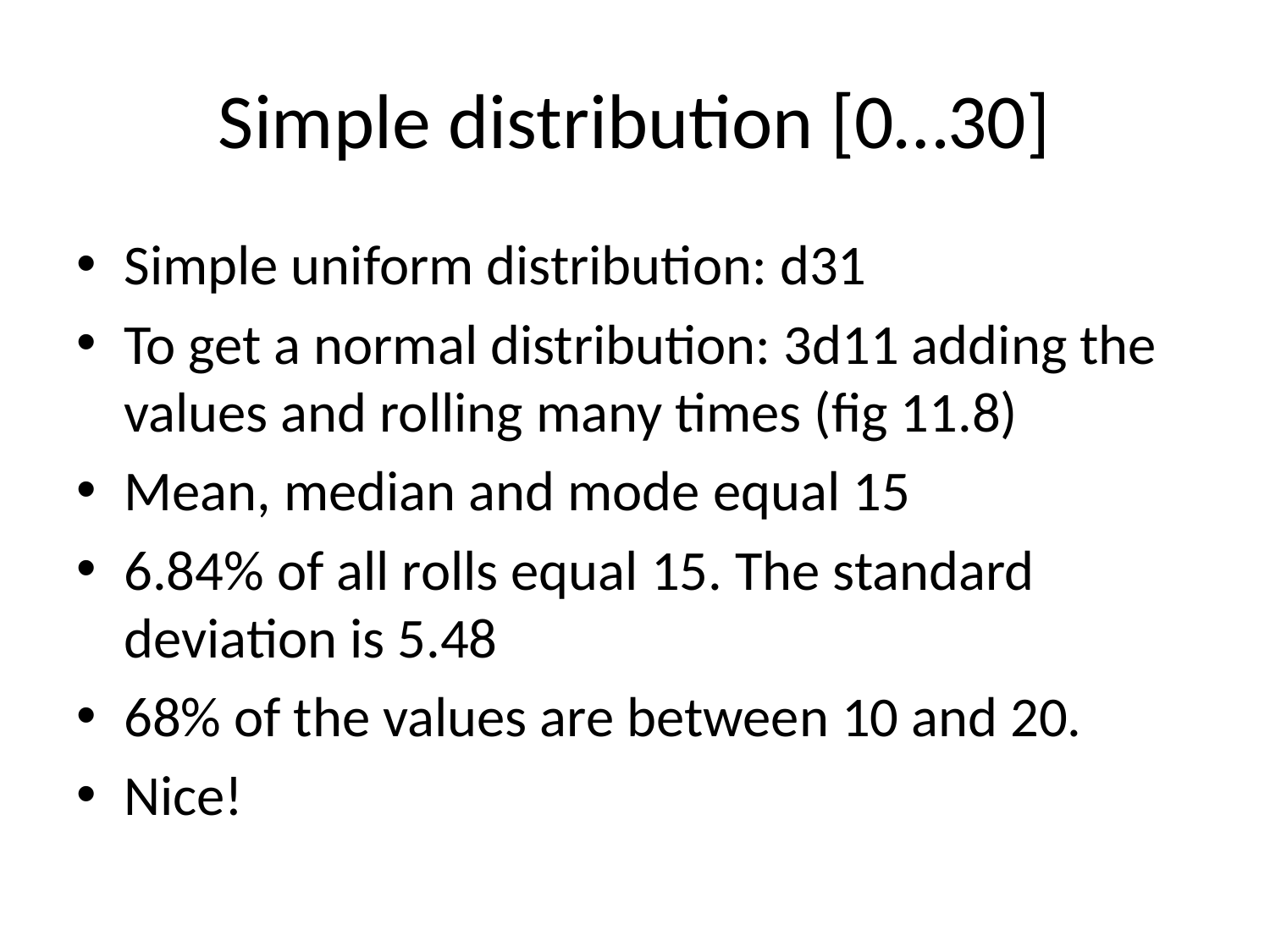

# Simple distribution [0…30]
Simple uniform distribution: d31
To get a normal distribution: 3d11 adding the values and rolling many times (fig 11.8)
Mean, median and mode equal 15
6.84% of all rolls equal 15. The standard deviation is 5.48
68% of the values are between 10 and 20.
Nice!